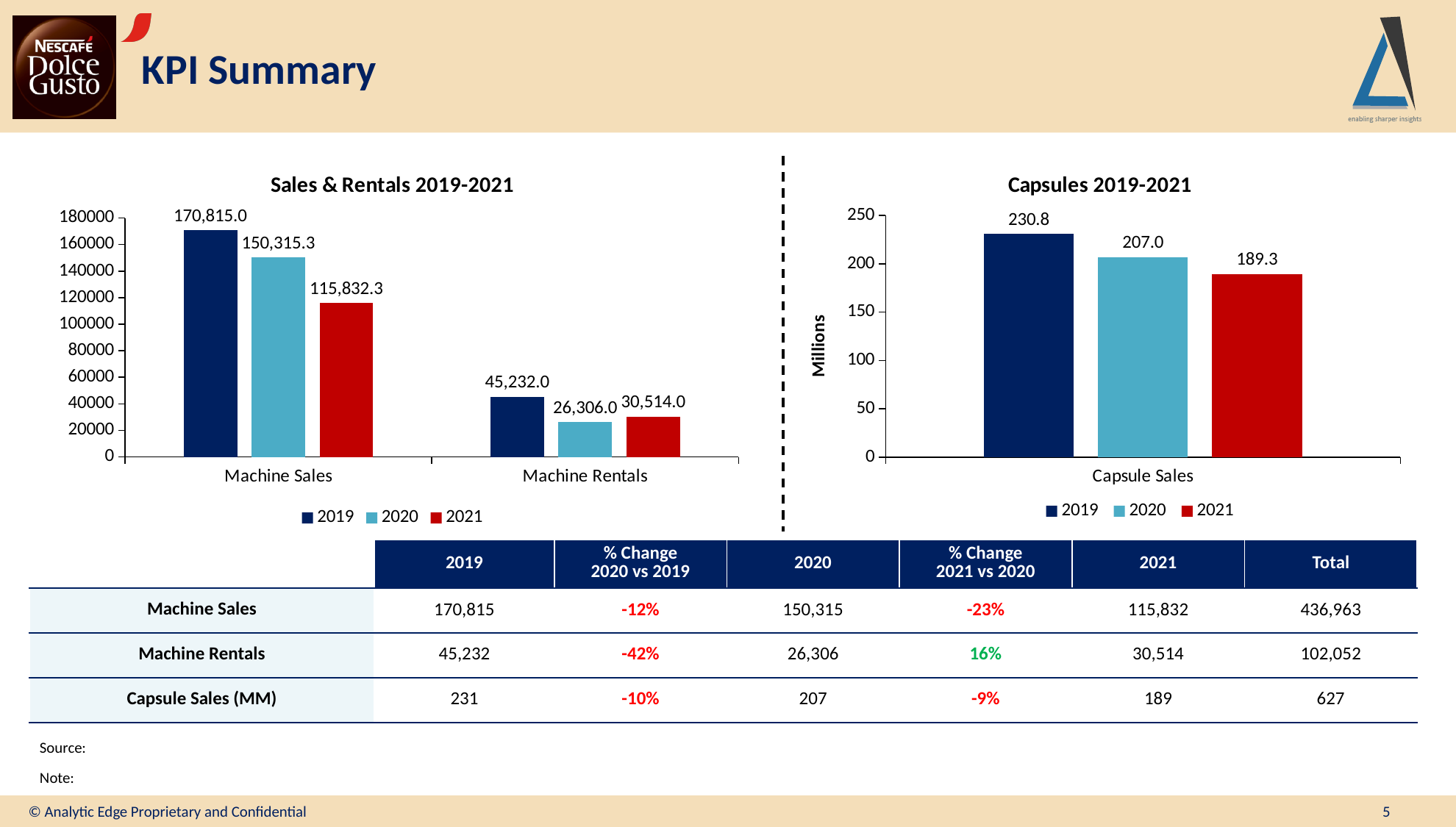

# KPI Summary

### Chart: Capsules 2019-2021

| Category | 2019 | 2020 | 2021 |
|---|---|---|---|
| Capsule Sales | 230.78645952571853 | 206.9992406868028 | 189.3429957023602 |

### Chart: Sales & Rentals 2019-2021

| Category | 2019 | 2020 | 2021 |
|---|---|---|---|
| Machine Sales | 170815.04738399797 | 150315.27360000001 | 115832.31459999998 |
| Machine Rentals | 45232.0 | 26306.0 | 30514.0 |
|  | 2019 | % Change 2020 vs 2019 | 2020 | % Change 2021 vs 2020 | 2021 | Total |
| --- | --- | --- | --- | --- | --- | --- |
| Machine Sales | 170,815 | -12% | 150,315 | -23% | 115,832 | 436,963 |
| Machine Rentals | 45,232 | -42% | 26,306 | 16% | 30,514 | 102,052 |
| Capsule Sales (MM) | 231 | -10% | 207 | -9% | 189 | 627 |
Source:
Note:
© Analytic Edge Proprietary and Confidential
5